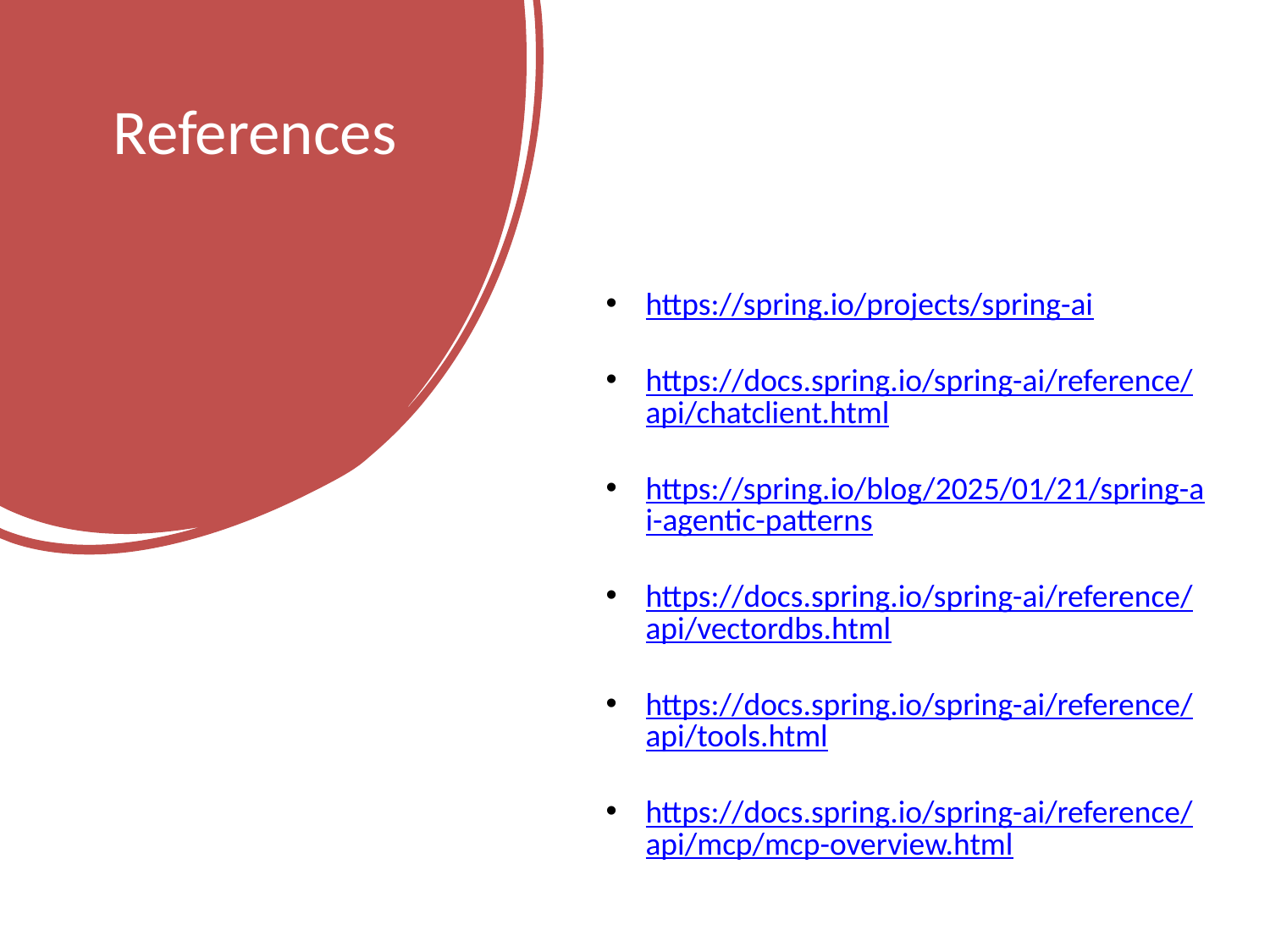

# References
https://spring.io/projects/spring-ai

https://docs.spring.io/spring-ai/reference/api/chatclient.html

https://spring.io/blog/2025/01/21/spring-ai-agentic-patterns

https://docs.spring.io/spring-ai/reference/api/vectordbs.html

https://docs.spring.io/spring-ai/reference/api/tools.html

https://docs.spring.io/spring-ai/reference/api/mcp/mcp-overview.html